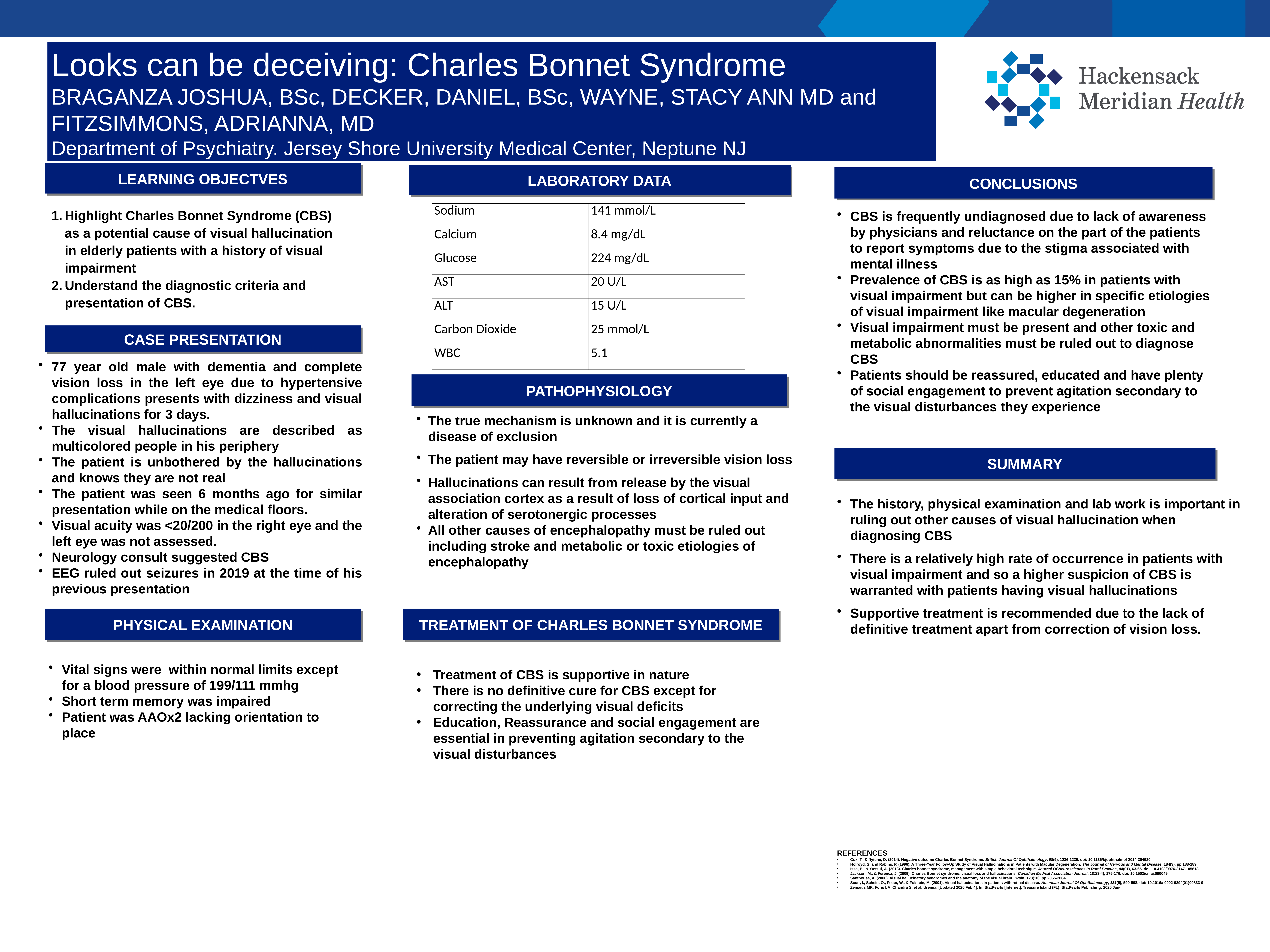

Looks can be deceiving: Charles Bonnet Syndrome
BRAGANZA JOSHUA, BSc, DECKER, DANIEL, BSc, WAYNE, STACY ANN MD and FITZSIMMONS, ADRIANNA, MD
Department of Psychiatry. Jersey Shore University Medical Center, Neptune NJ
LEARNING OBJECTVES
LABORATORY DATA
CONCLUSIONS
Highlight Charles Bonnet Syndrome (CBS) as a potential cause of visual hallucination in elderly patients with a history of visual impairment
Understand the diagnostic criteria and presentation of CBS.
| Sodium | 141 mmol/L |
| --- | --- |
| Calcium | 8.4 mg/dL |
| Glucose | 224 mg/dL |
| AST | 20 U/L |
| ALT | 15 U/L |
| Carbon Dioxide | 25 mmol/L |
| WBC | 5.1 |
CBS is frequently undiagnosed due to lack of awareness by physicians and reluctance on the part of the patients to report symptoms due to the stigma associated with mental illness
Prevalence of CBS is as high as 15% in patients with visual impairment but can be higher in specific etiologies of visual impairment like macular degeneration
Visual impairment must be present and other toxic and metabolic abnormalities must be ruled out to diagnose CBS
Patients should be reassured, educated and have plenty of social engagement to prevent agitation secondary to the visual disturbances they experience
CASE PRESENTATION
77 year old male with dementia and complete vision loss in the left eye due to hypertensive complications presents with dizziness and visual hallucinations for 3 days.
The visual hallucinations are described as multicolored people in his periphery
The patient is unbothered by the hallucinations and knows they are not real
The patient was seen 6 months ago for similar presentation while on the medical floors.
Visual acuity was <20/200 in the right eye and the left eye was not assessed.
Neurology consult suggested CBS
EEG ruled out seizures in 2019 at the time of his previous presentation
PATHOPHYSIOLOGY
The true mechanism is unknown and it is currently a disease of exclusion

The patient may have reversible or irreversible vision loss

Hallucinations can result from release by the visual association cortex as a result of loss of cortical input and alteration of serotonergic processes
All other causes of encephalopathy must be ruled out including stroke and metabolic or toxic etiologies of encephalopathy

SUMMARY
The history, physical examination and lab work is important in ruling out other causes of visual hallucination when diagnosing CBS

There is a relatively high rate of occurrence in patients with visual impairment and so a higher suspicion of CBS is warranted with patients having visual hallucinations

Supportive treatment is recommended due to the lack of definitive treatment apart from correction of vision loss.
PHYSICAL EXAMINATION
TREATMENT OF CHARLES BONNET SYNDROME
Vital signs were  within normal limits except for a blood pressure of 199/111 mmhg
Short term memory was impaired
Patient was AAOx2 lacking orientation to place

Treatment of CBS is supportive in nature
There is no definitive cure for CBS except for correcting the underlying visual deficits
Education, Reassurance and social engagement are essential in preventing agitation secondary to the visual disturbances
REFERENCES
Cox, T., & ffytche, D. (2014). Negative outcome Charles Bonnet Syndrome. British Journal Of Ophthalmology, 98(9), 1236-1239. doi: 10.1136/bjophthalmol-2014-304920
Holroyd, S. and Rabins, P. (1996). A Three-Year Follow-Up Study of Visual Hallucinations in Patients with Macular Degeneration. The Journal of Nervous and Mental Disease, 184(3), pp.188-189.
Issa, B., & Yussuf, A. (2013). Charles bonnet syndrome, management with simple behavioral technique. Journal Of Neurosciences In Rural Practice, 04(01), 63-65. doi: 10.4103/0976-3147.105618
Jackson, M., & Ferencz, J. (2009). Charles Bonnet syndrome: visual loss and hallucinations. Canadian Medical Association Journal, 181(3-4), 175-176. doi: 10.1503/cmaj.090049
Santhouse, A. (2000). Visual hallucinatory syndromes and the anatomy of the visual brain. Brain, 123(10), pp.2055-2064.
Scott, I., Schein, O., Feuer, W., & Folstein, M. (2001). Visual hallucinations in patients with retinal disease. American Journal Of Ophthalmology, 131(5), 590-598. doi: 10.1016/s0002-9394(01)00833-9
Zemaitis MR, Foris LA, Chandra S, et al. Uremia. [Updated 2020 Feb 4]. In: StatPearls [Internet]. Treasure Island (FL): StatPearls Publishing; 2020 Jan-.